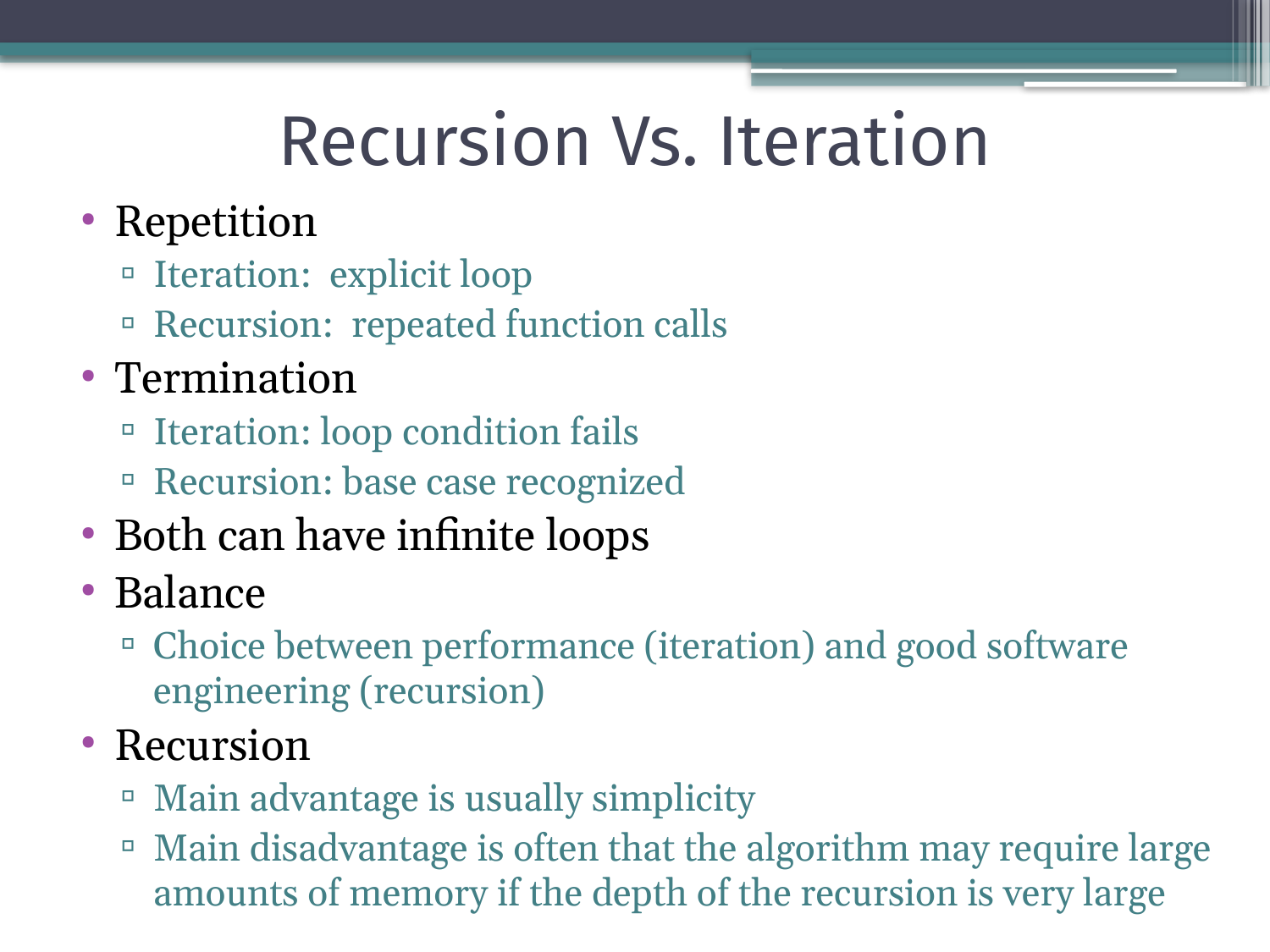

# Recursion Vs. Iteration
Repetition
Iteration:  explicit loop
Recursion:  repeated function calls
Termination
Iteration: loop condition fails
Recursion: base case recognized
Both can have infinite loops
Balance
Choice between performance (iteration) and good software engineering (recursion)
Recursion
Main advantage is usually simplicity
Main disadvantage is often that the algorithm may require large amounts of memory if the depth of the recursion is very large